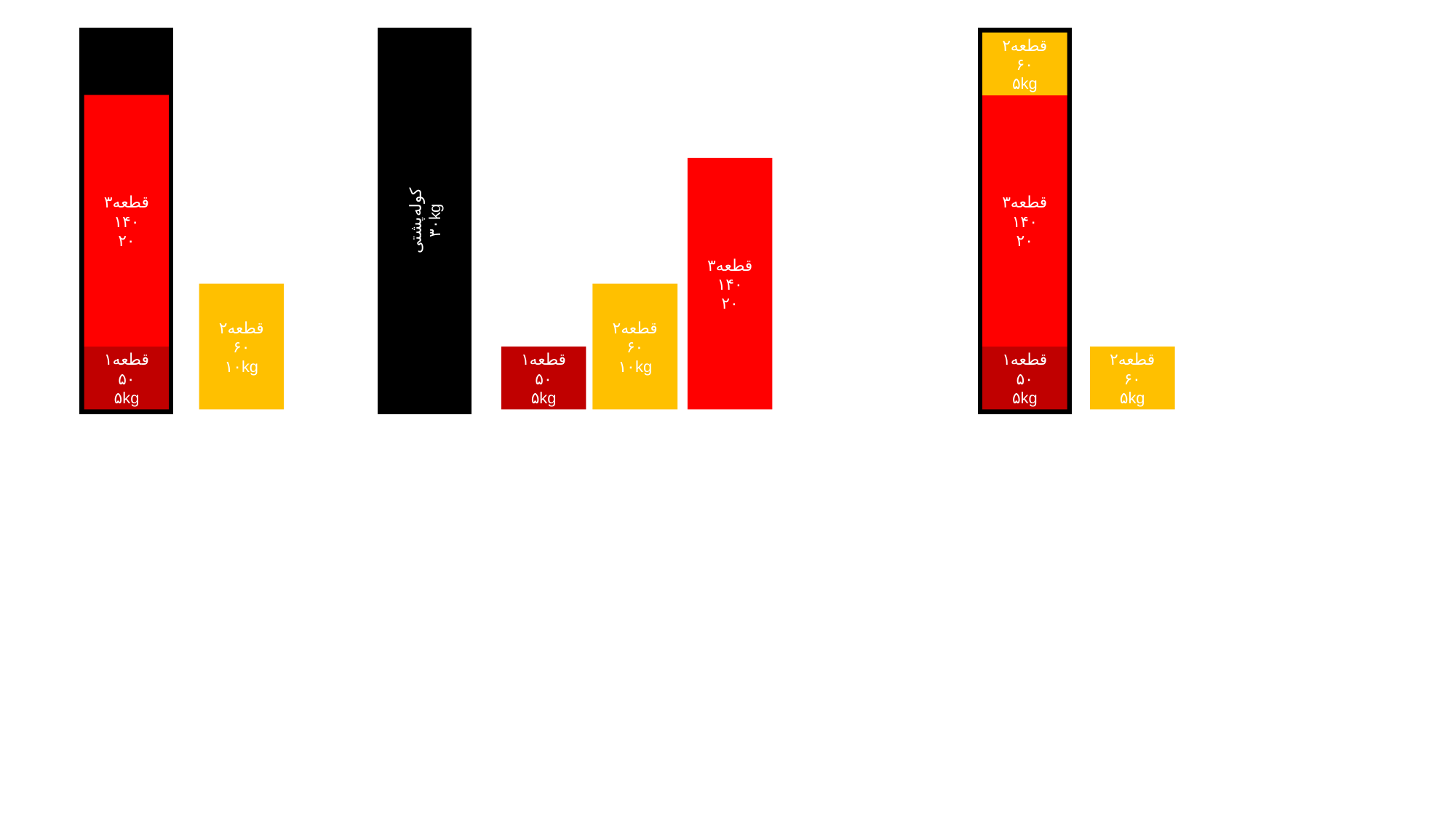

کوله‌پشتی
۳۰kg
قطعه۳
۱۴۰
۲۰
قطعه۲
۶۰
۱۰kg
قطعه۱
۵۰
۵kg
کوله‌پشتی
۳۰kg
قطعه۳
۱۴۰
۲۰
قطعه۲
۶۰
۱۰kg
قطعه۱
۵۰
۵kg
کوله‌پشتی
۳۰kg
قطعه۲
۶۰
۵kg
قطعه۳
۱۴۰
۲۰
قطعه۲
۶۰
۵kg
قطعه۱
۵۰
۵kg